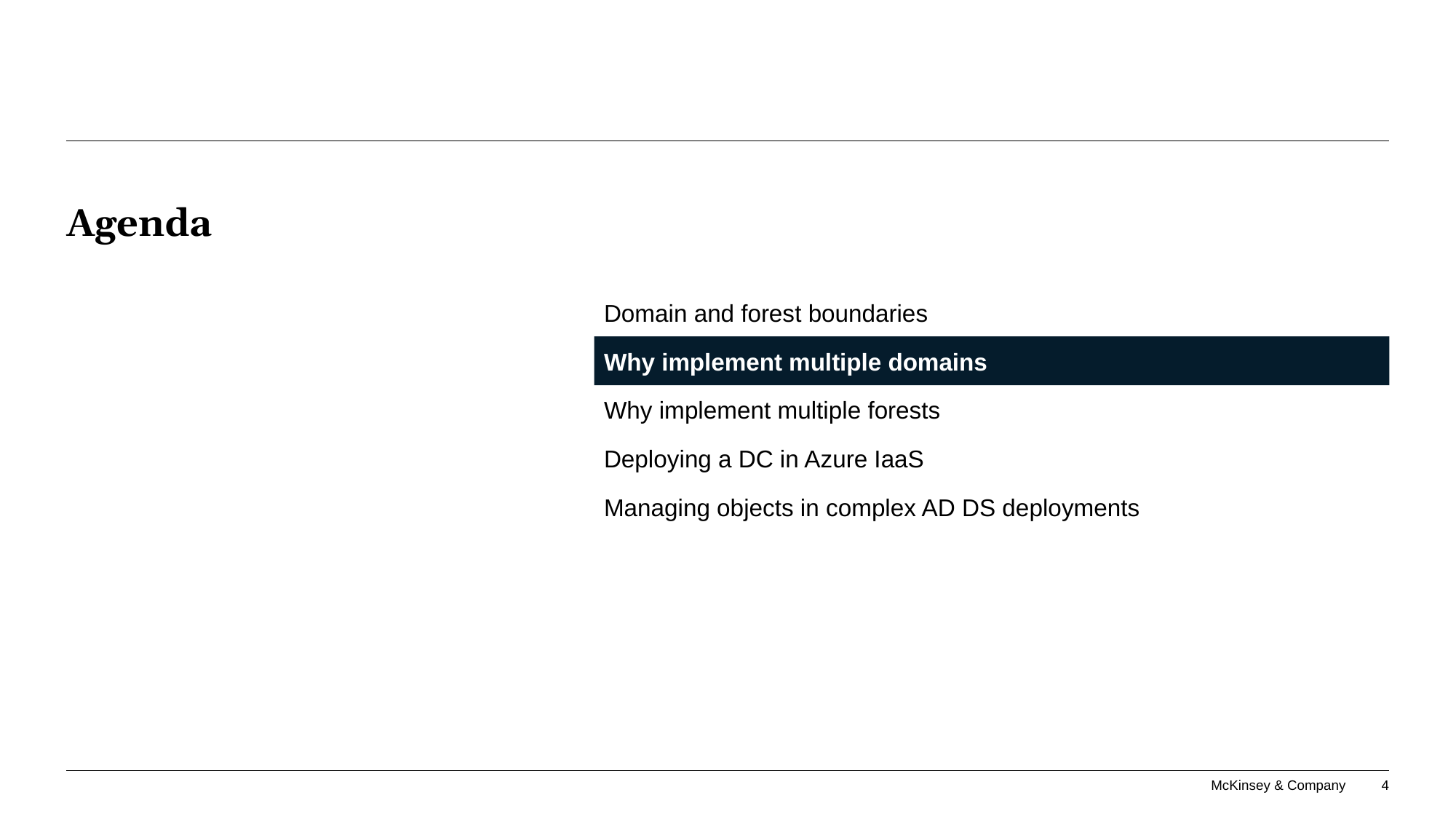

# Agenda
Domain and forest boundaries
Why implement multiple domains
Why implement multiple forests
Deploying a DC in Azure IaaS
Managing objects in complex AD DS deployments